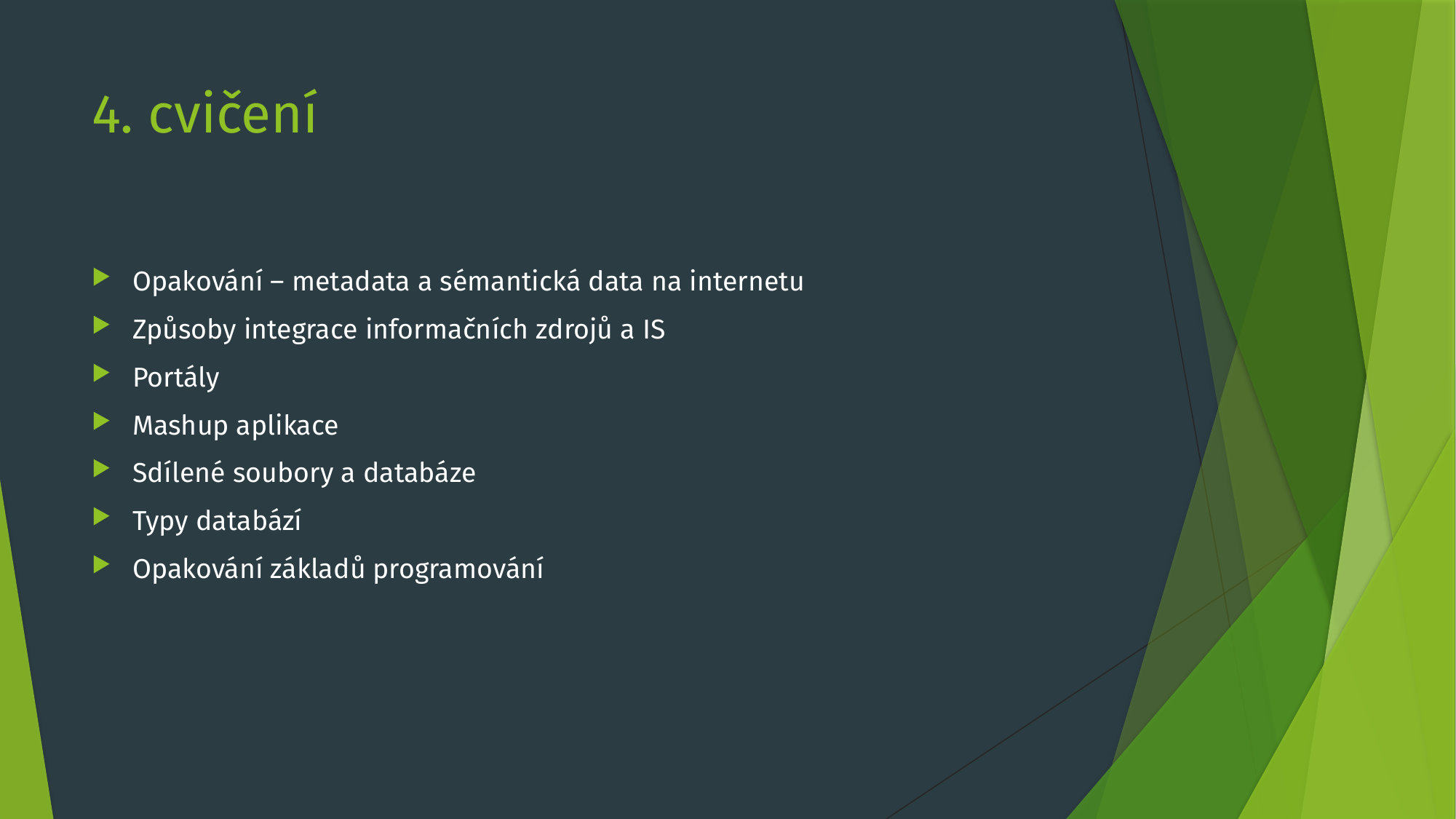

# 4. cvičení
Opakování – metadata a sémantická data na internetu
Způsoby integrace informačních zdrojů a IS
Portály
Mashup aplikace
Sdílené soubory a databáze
Typy databází
Opakování základů programování